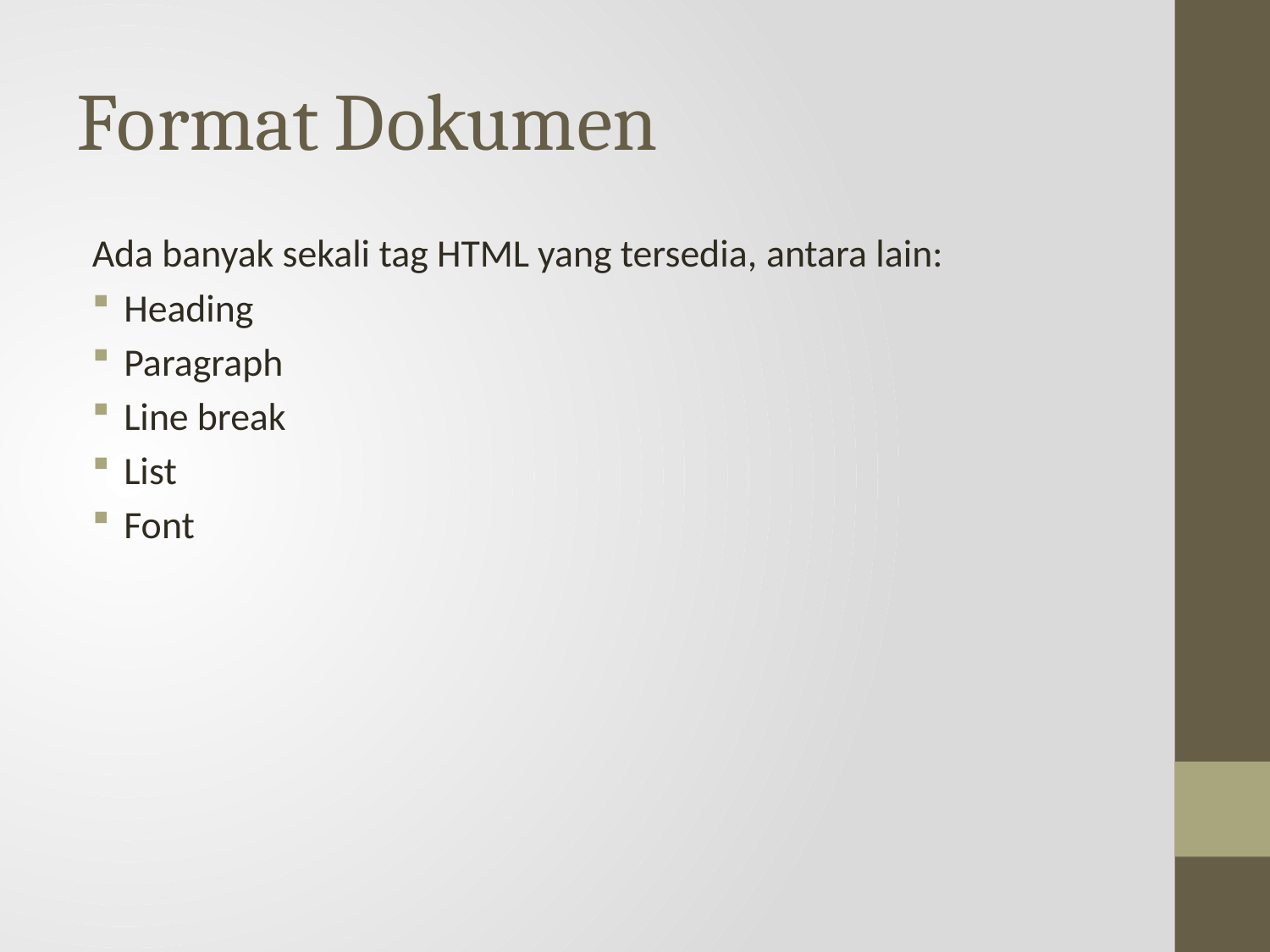

# Format Dokumen
Ada banyak sekali tag HTML yang tersedia, antara lain:
Heading
Paragraph
Line break
List
Font